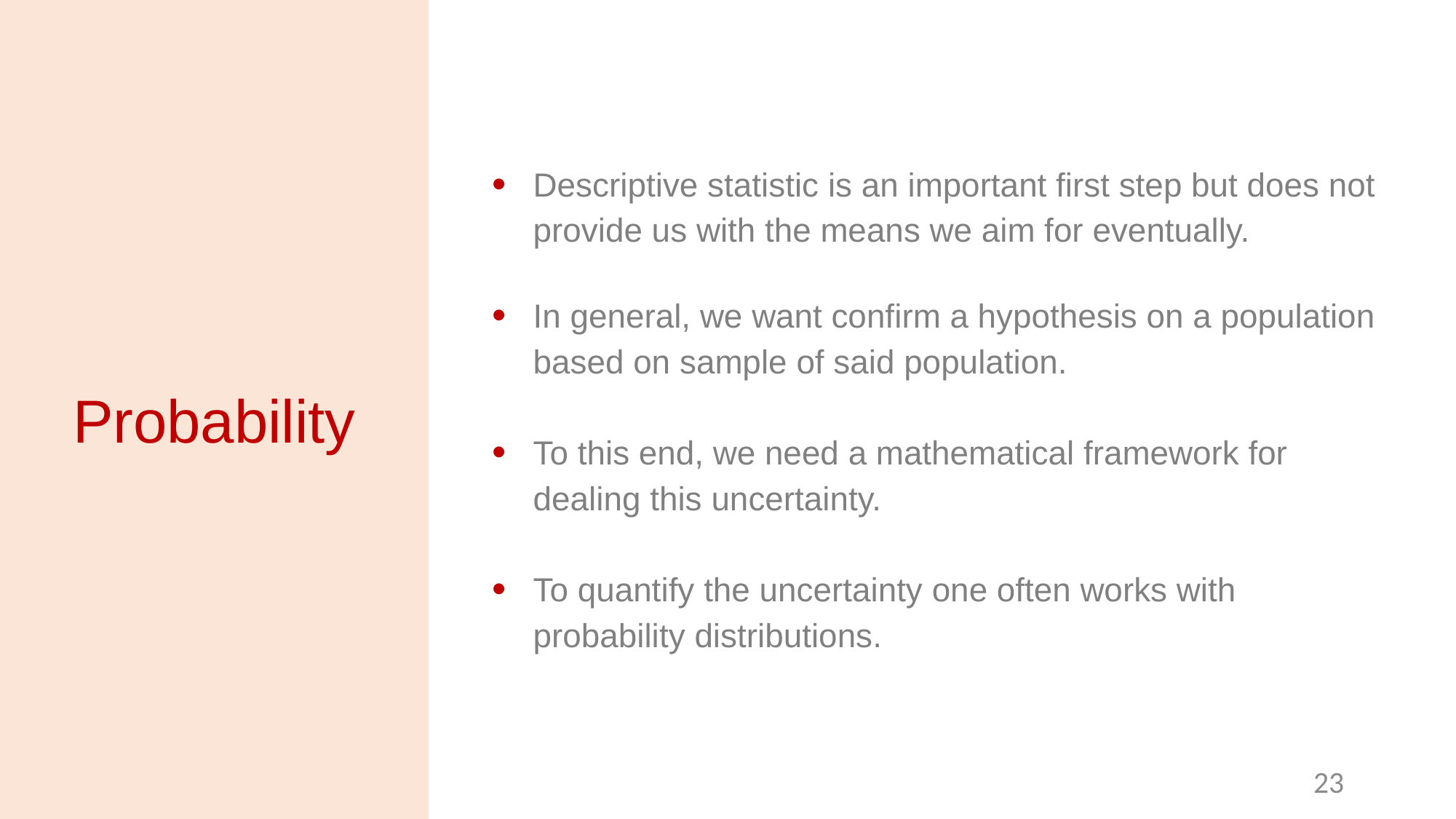

Descriptive statistic is an important first step but does not provide us with the means we aim for eventually.
In general, we want confirm a hypothesis on a population based on sample of said population.
To this end, we need a mathematical framework for dealing this uncertainty.
To quantify the uncertainty one often works with probability distributions.
# Probability
23